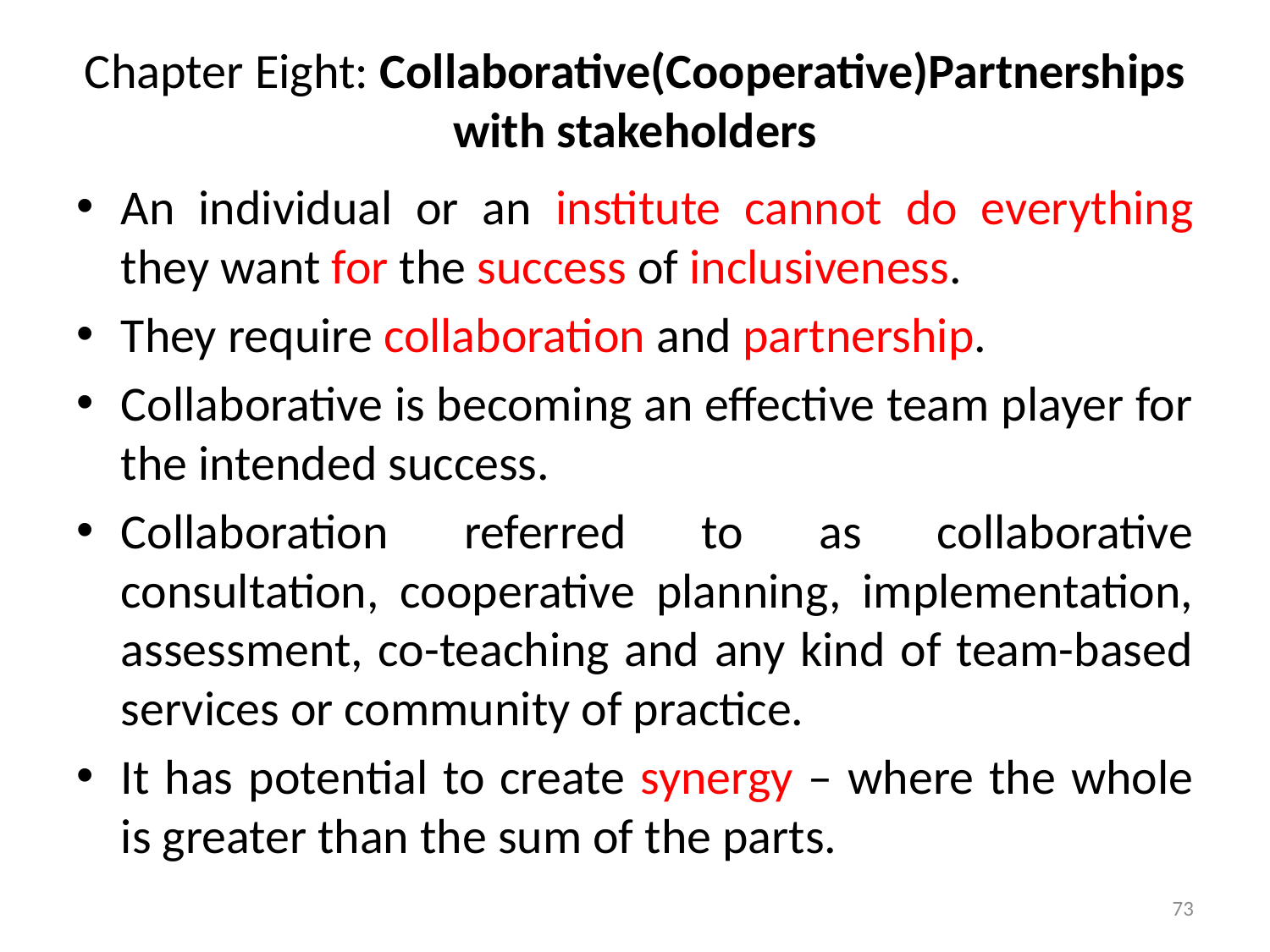

# Chapter Eight: Collaborative(Cooperative)Partnerships with stakeholders
An individual or an institute cannot do everything they want for the success of inclusiveness.
They require collaboration and partnership.
Collaborative is becoming an effective team player for the intended success.
Collaboration referred to as collaborative consultation, cooperative planning, implementation, assessment, co-teaching and any kind of team-based services or community of practice.
It has potential to create synergy – where the whole is greater than the sum of the parts.
73